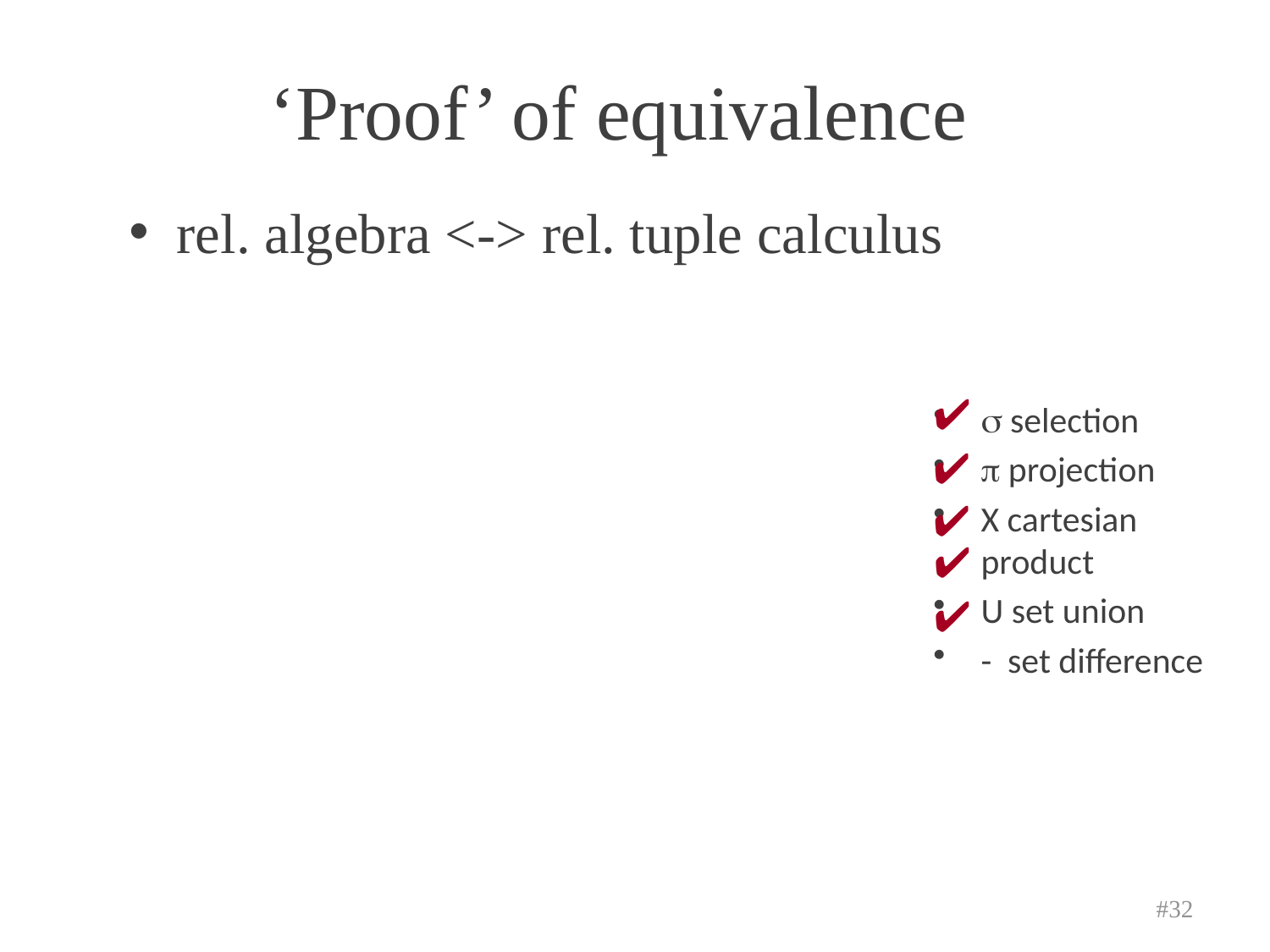

# ‘Proof’ of equivalence
rel. algebra <-> rel. tuple calculus
✔
σ selection
π projection
X cartesian product
U set union
-  set difference
✔
✔
✔
✔

#32